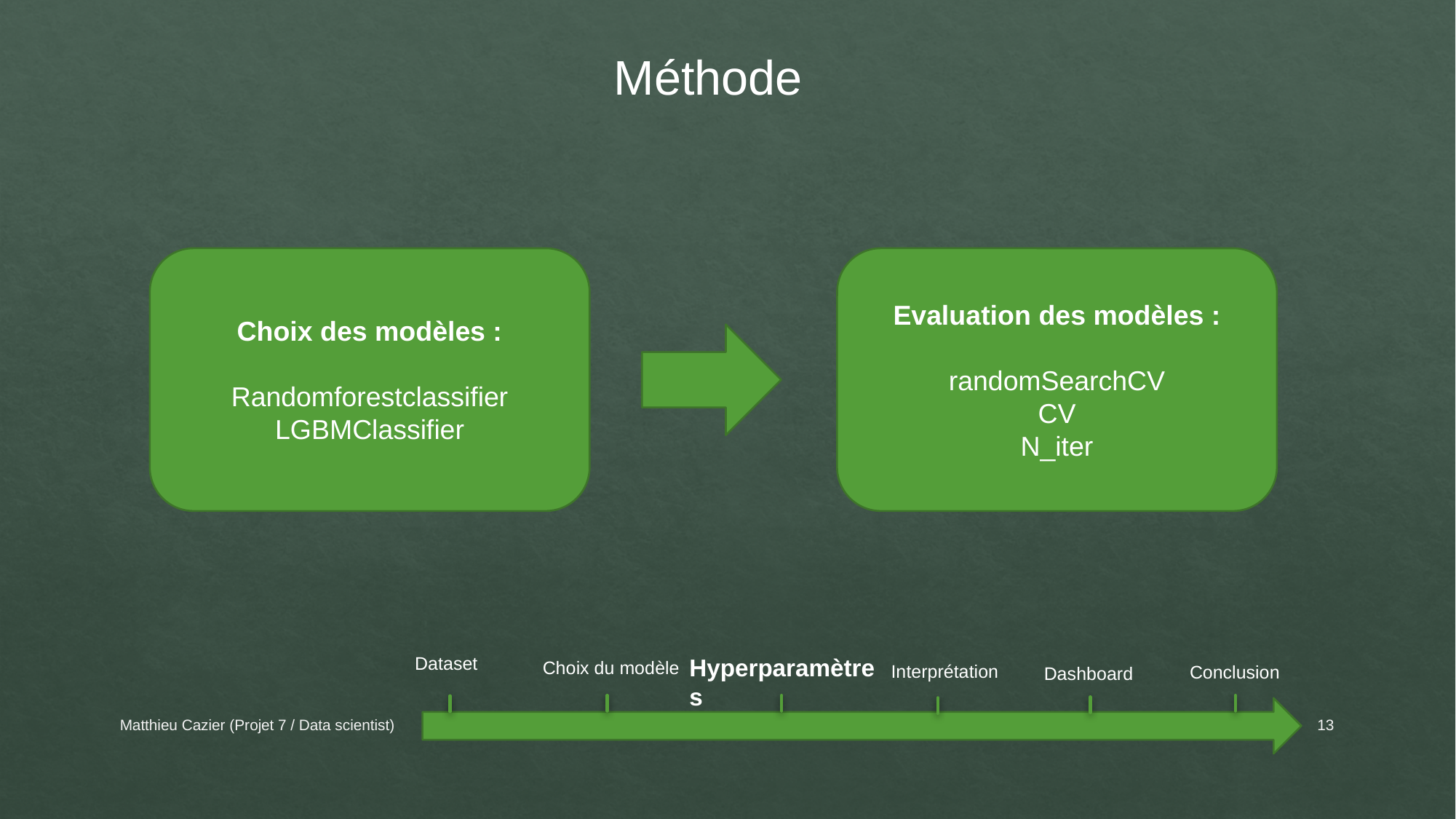

Méthode
Choix des modèles :

Randomforestclassifier
LGBMClassifier
Evaluation des modèles :

randomSearchCV
CV
N_iter

Dataset
Hyperparamètres
Conclusion

Choix du modèle
Interprétation
Dashboard
Matthieu Cazier (Projet 7 / Data scientist)
13